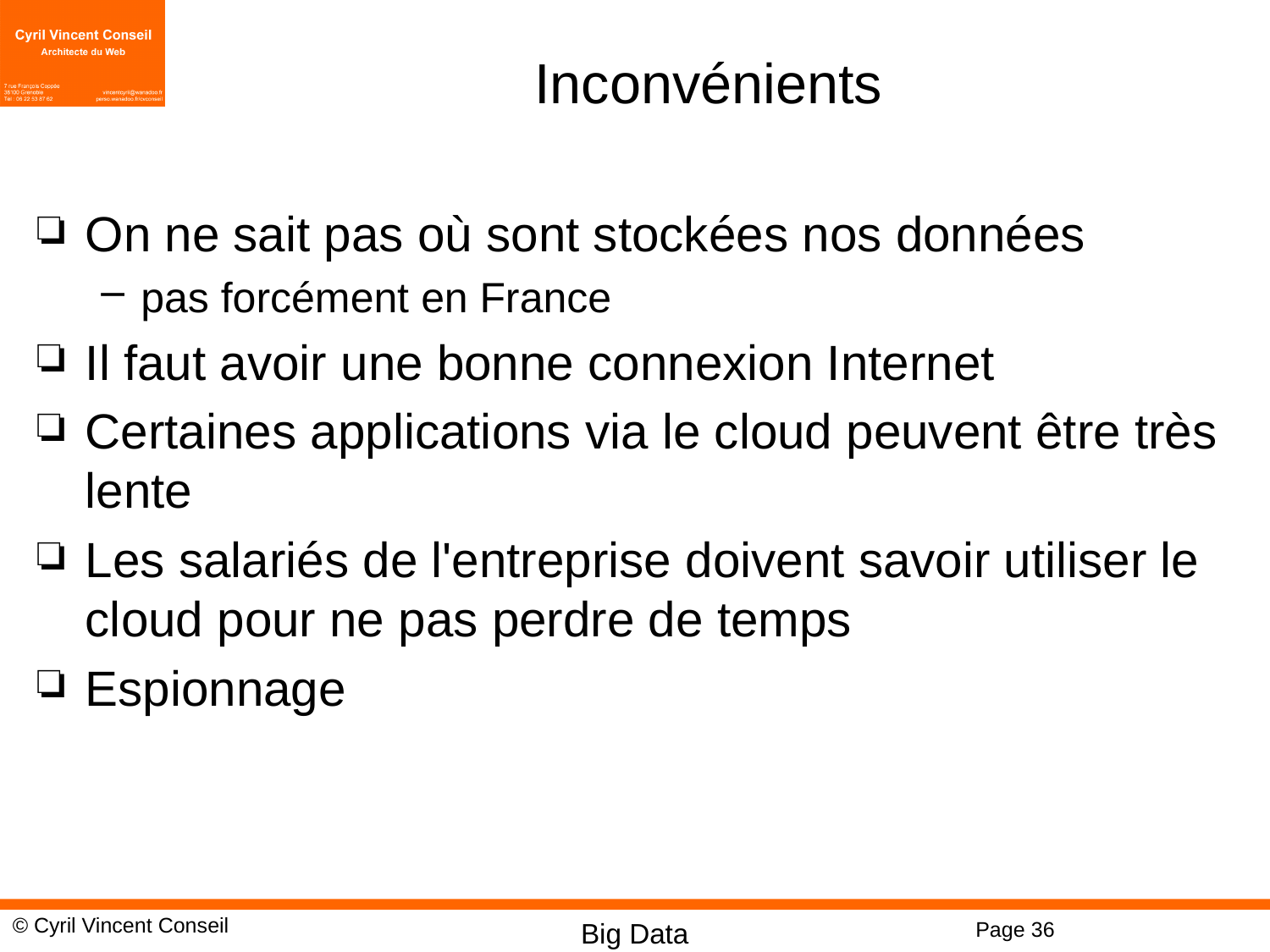

# Inconvénients
On ne sait pas où sont stockées nos données
pas forcément en France
Il faut avoir une bonne connexion Internet
Certaines applications via le cloud peuvent être très lente
Les salariés de l'entreprise doivent savoir utiliser le  cloud pour ne pas perdre de temps
Espionnage